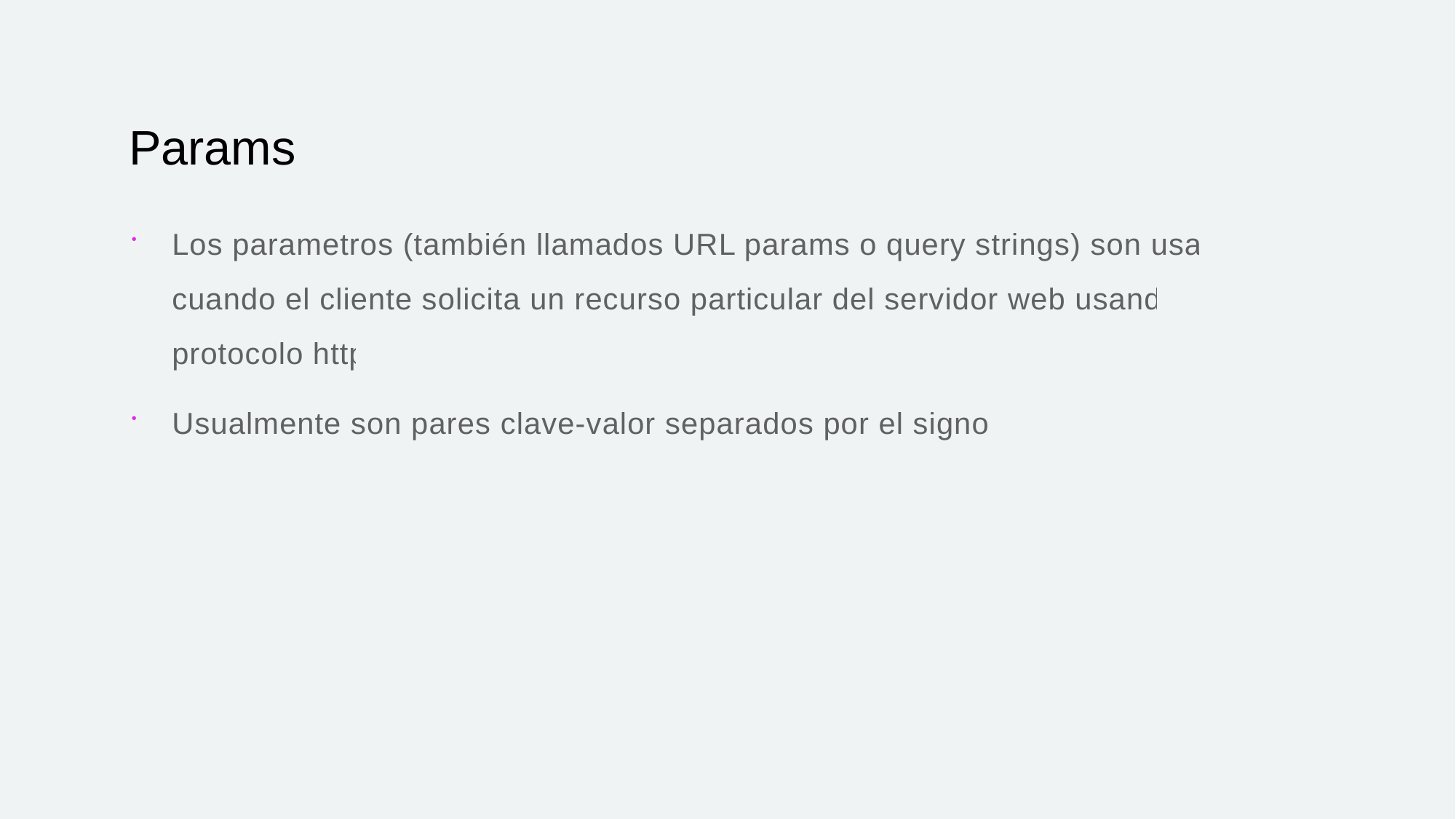

# Params
Los parametros (también llamados URL params o query strings) son usados cuando el cliente solicita un recurso particular del servidor web usando el protocolo http
Usualmente son pares clave-valor separados por el signo “=“